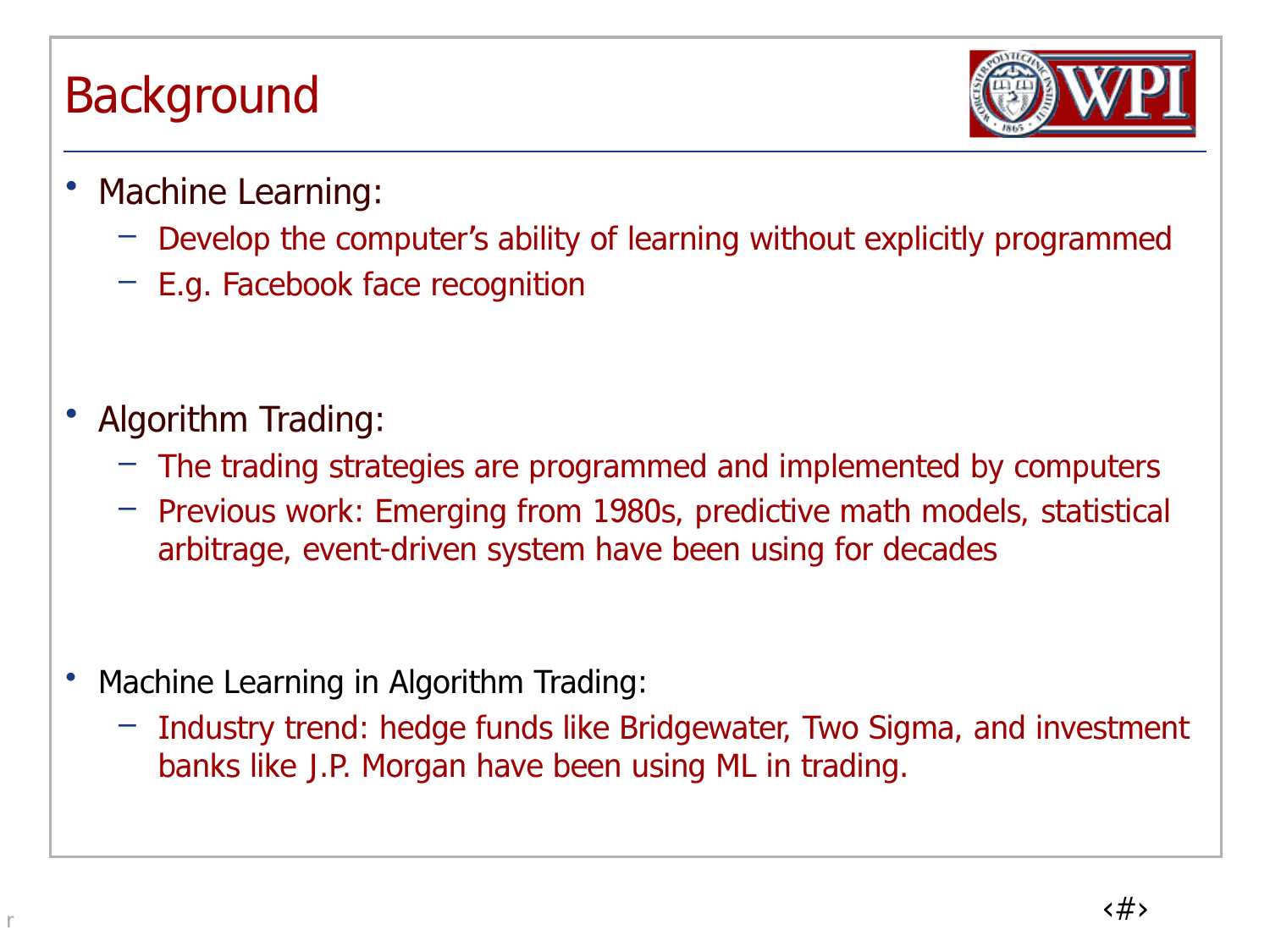

# Background
Machine Learning:
Develop the computer’s ability of learning without explicitly programmed
E.g. Facebook face recognition

Algorithm Trading:
The trading strategies are programmed and implemented by computers
Previous work: Emerging from 1980s, predictive math models, statistical arbitrage, event-driven system have been using for decades

Machine Learning in Algorithm Trading:
Industry trend: hedge funds like Bridgewater, Two Sigma, and investment banks like J.P. Morgan have been using ML in trading.

r